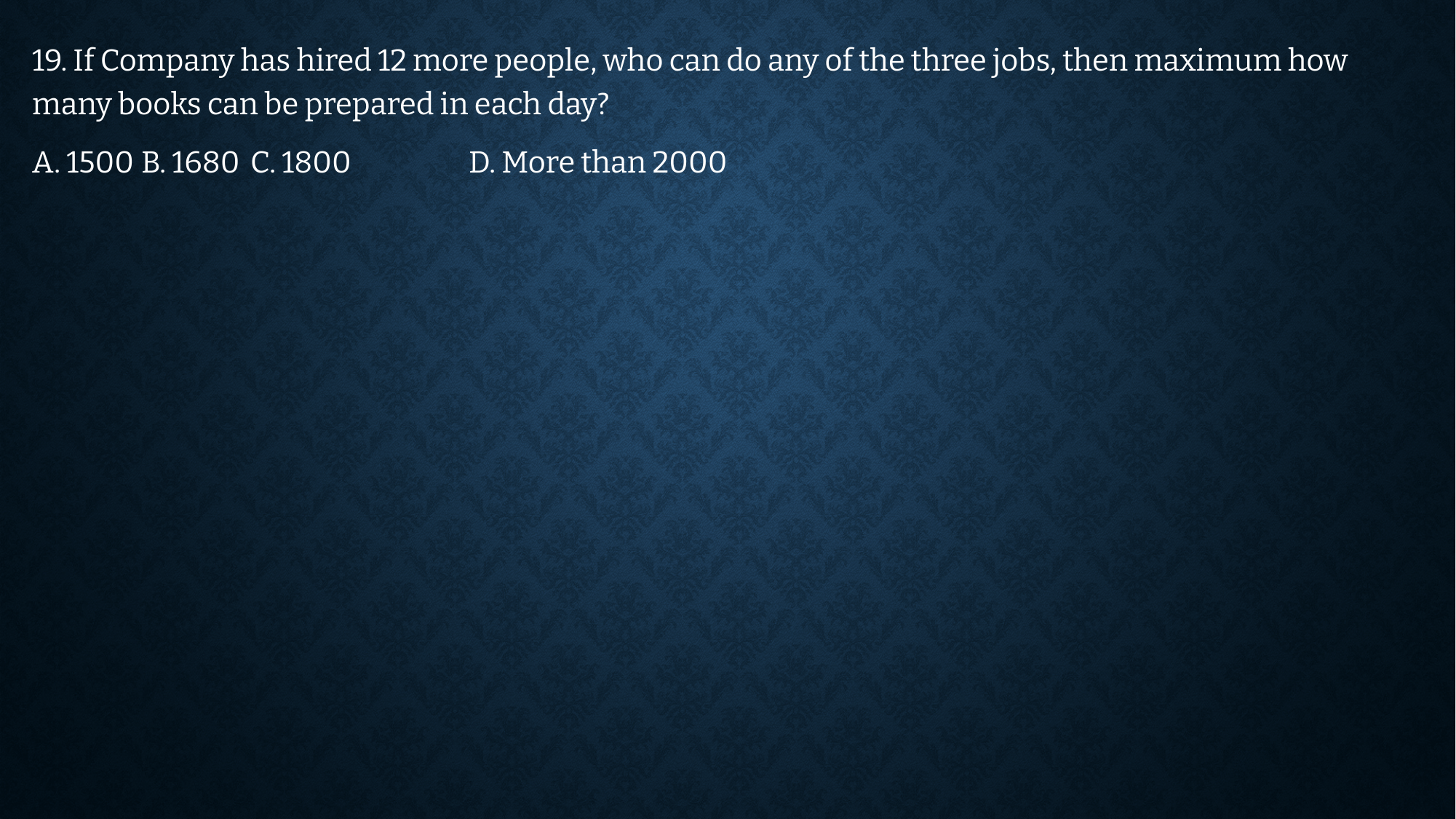

19. If Company has hired 12 more people, who can do any of the three jobs, then maximum how many books can be prepared in each day?
A. 1500	B. 1680	C. 1800		D. More than 2000